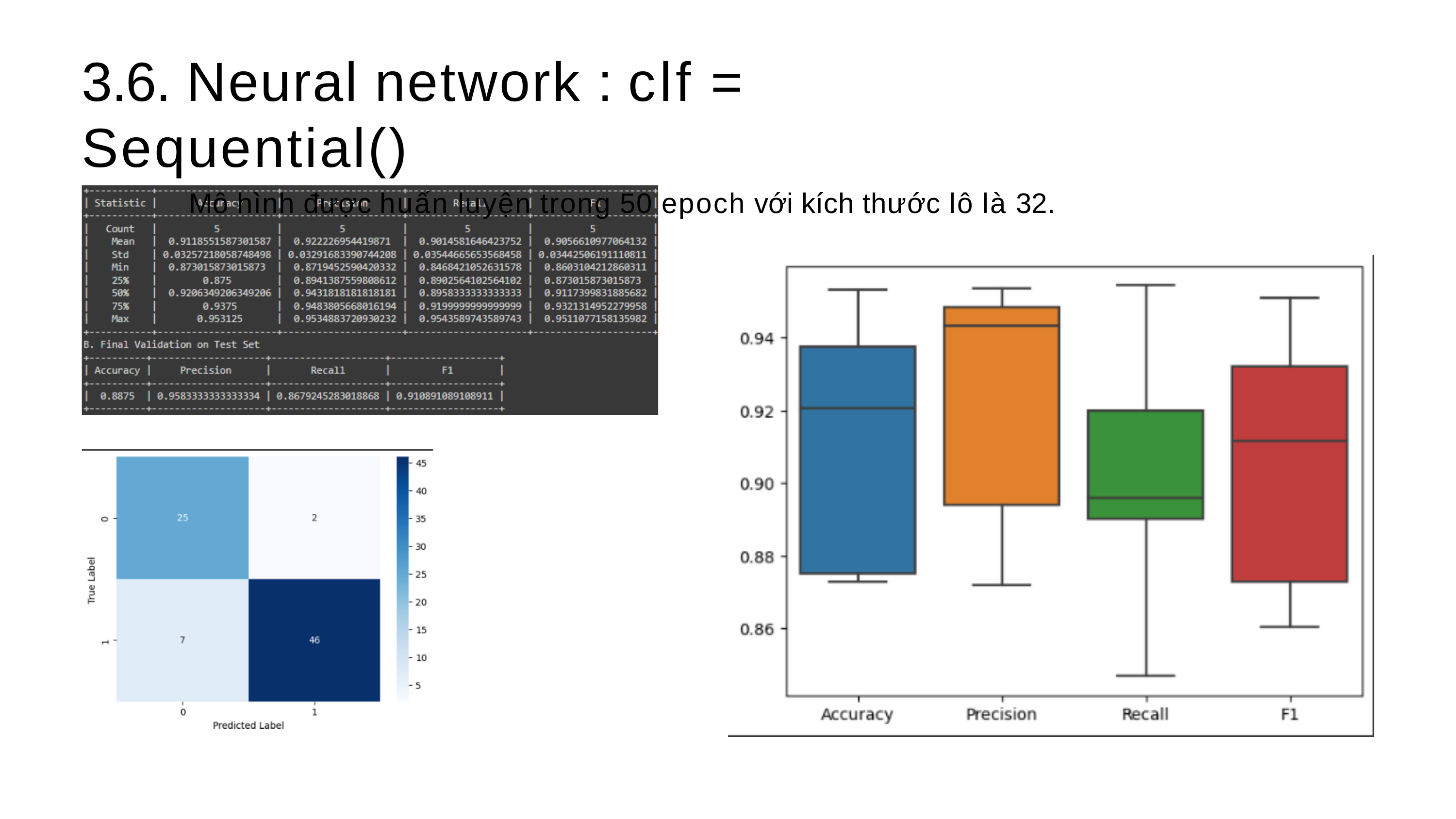

# 3.6. Neural network : clf = Sequential()
Mô hình được huấn luyện trong 50 epoch với kích thước lô là 32.